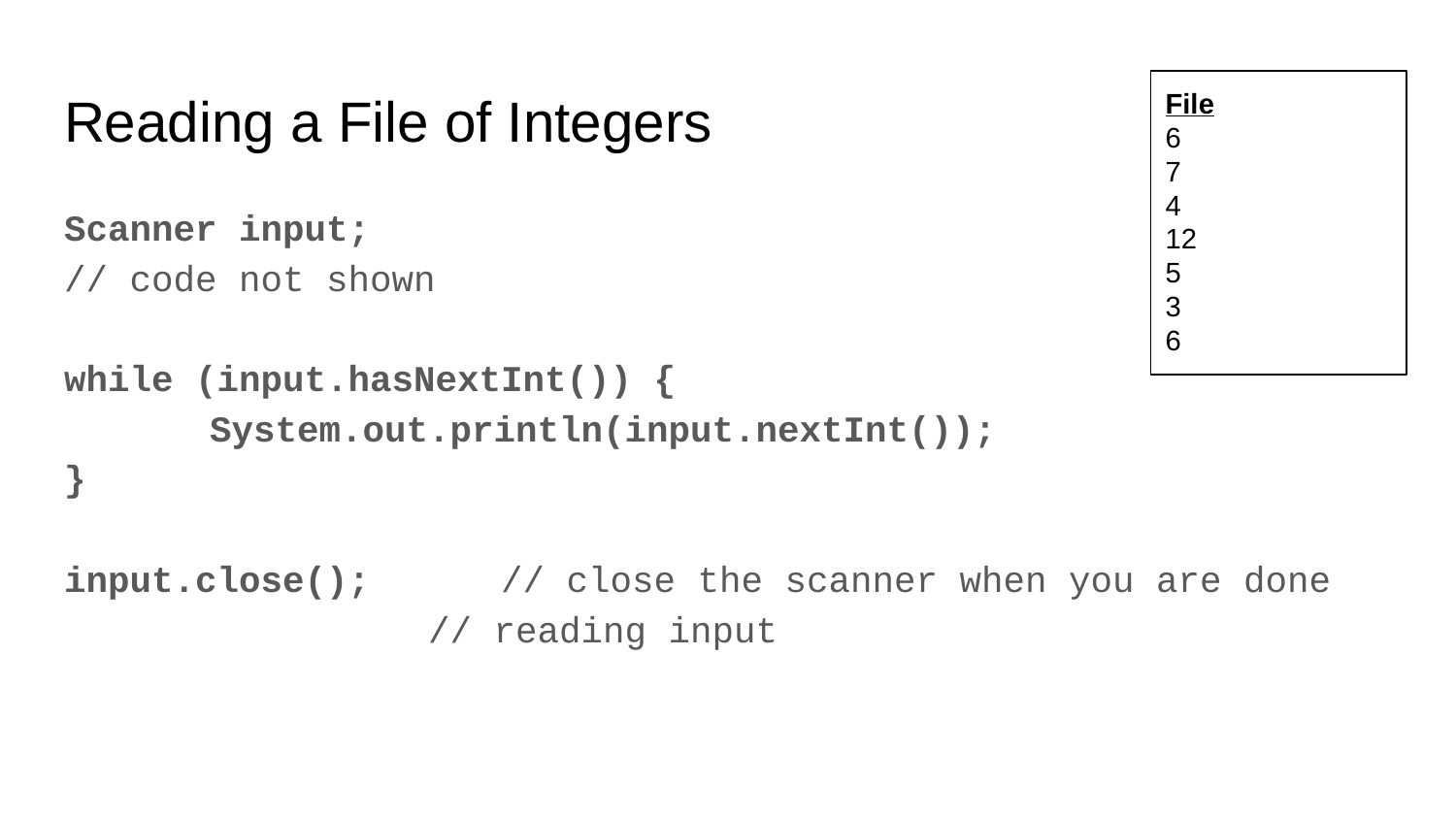

# Reading a File of Integers
File
6
7
4
12
5
3
6

Scanner input;
// code not shown

while (input.hasNextInt()) {
	System.out.println(input.nextInt());
}

input.close();	// close the scanner when you are done
// reading input